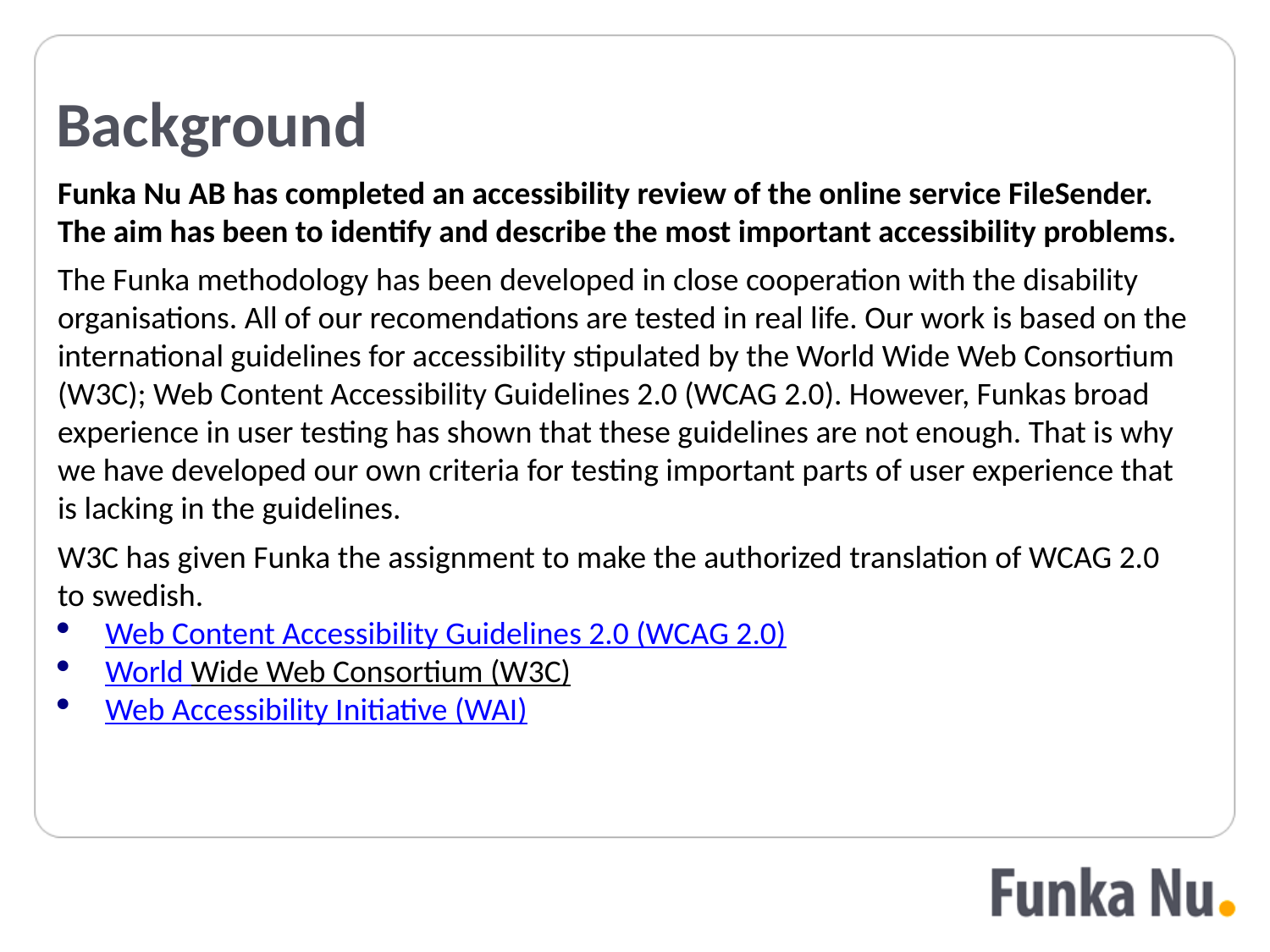

# Background
Funka Nu AB has completed an accessibility review of the online service FileSender. The aim has been to identify and describe the most important accessibility problems.
The Funka methodology has been developed in close cooperation with the disability organisations. All of our recomendations are tested in real life. Our work is based on the international guidelines for accessibility stipulated by the World Wide Web Consortium (W3C); Web Content Accessibility Guidelines 2.0 (WCAG 2.0). However, Funkas broad experience in user testing has shown that these guidelines are not enough. That is why we have developed our own criteria for testing important parts of user experience that is lacking in the guidelines.
W3C has given Funka the assignment to make the authorized translation of WCAG 2.0 to swedish.
Web Content Accessibility Guidelines 2.0 (WCAG 2.0)
World Wide Web Consortium (W3C)
Web Accessibility Initiative (WAI)